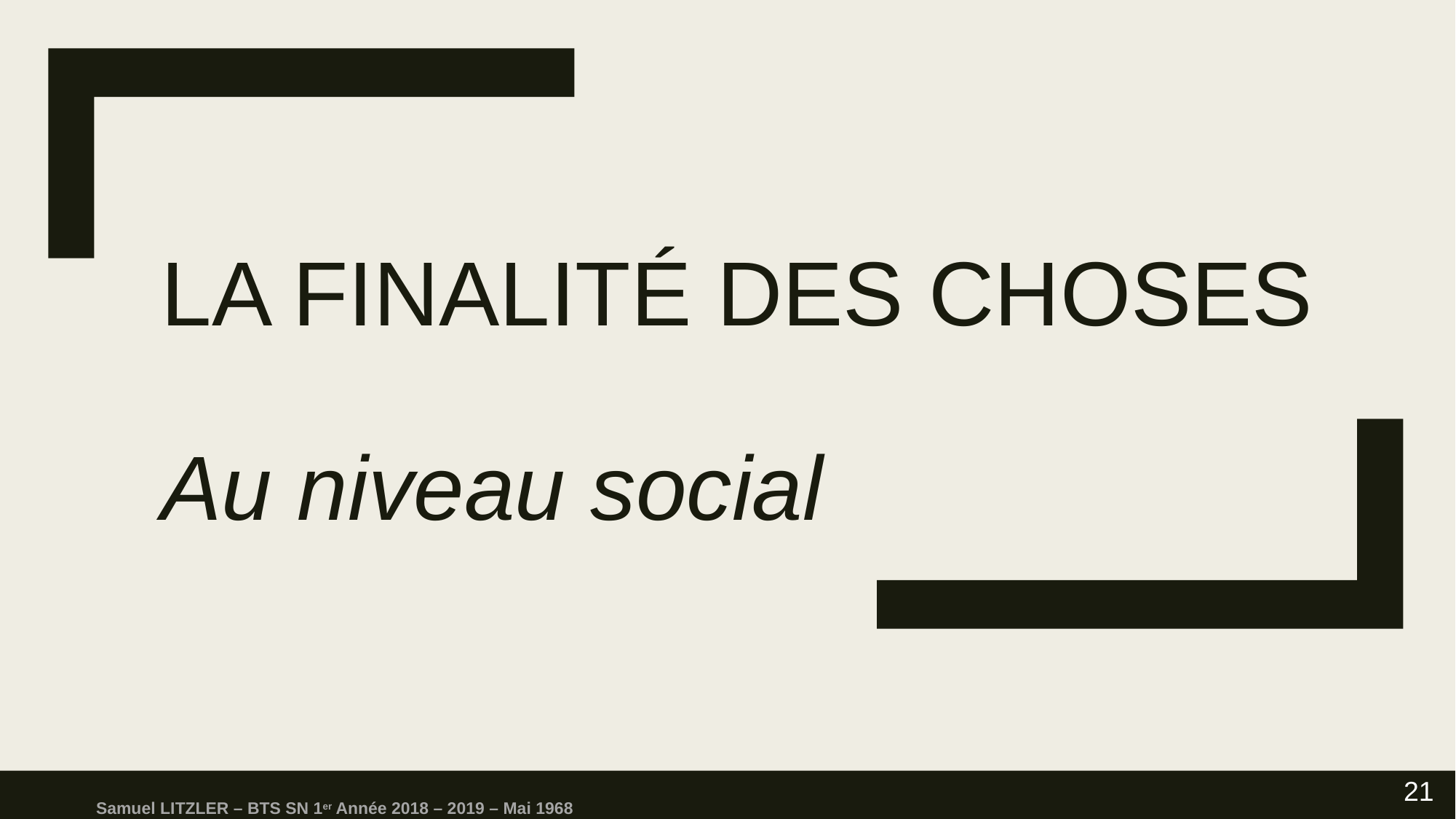

La finalité des choses
Au niveau social

21

Samuel LITZLER – BTS SN 1er Année 2018 – 2019 – Mai 1968